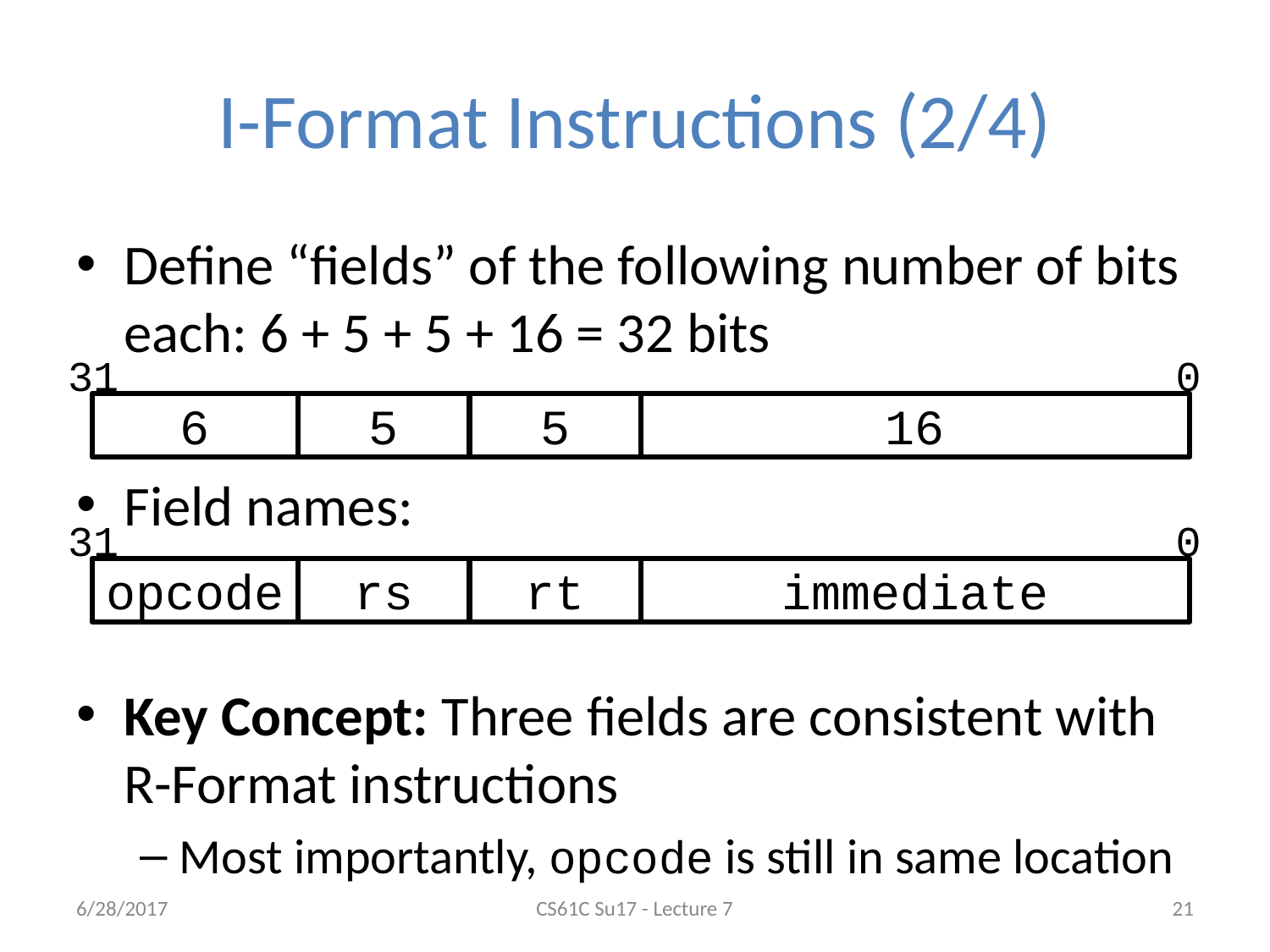

# I-Format Instructions (2/4)
Define “fields” of the following number of bits each: 6 + 5 + 5 + 16 = 32 bits

Field names:

Key Concept: Three fields are consistent with R-Format instructions
Most importantly, opcode is still in same location

31
0
6
5
5
16
31
0
opcode
rs
rt
immediate
6/28/2017
CS61C Su17 - Lecture 7
21